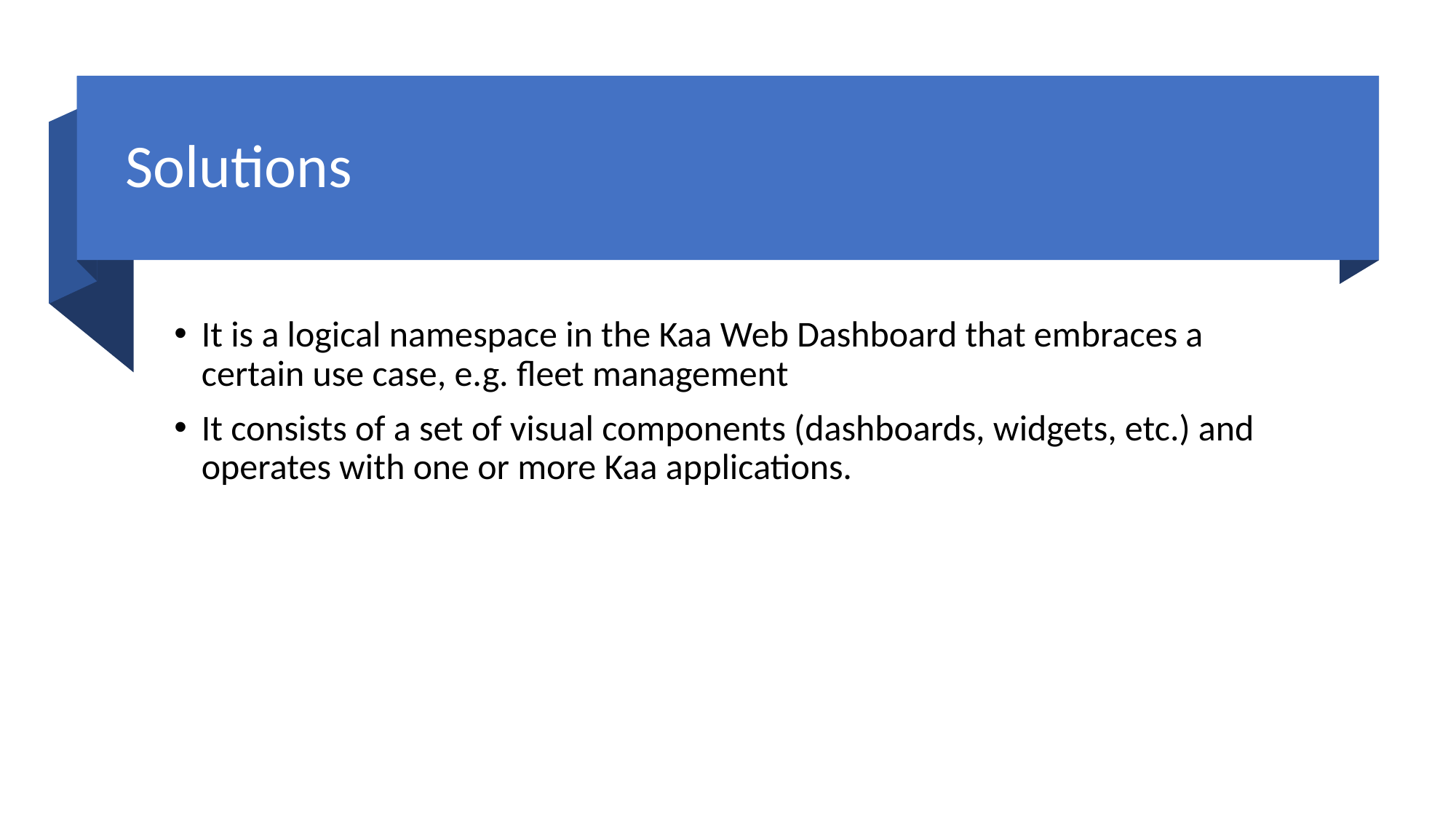

# Solutions

It is a logical namespace in the Kaa Web Dashboard that embraces a certain use case, e.g. fleet management
It consists of a set of visual components (dashboards, widgets, etc.) and operates with one or more Kaa applications.